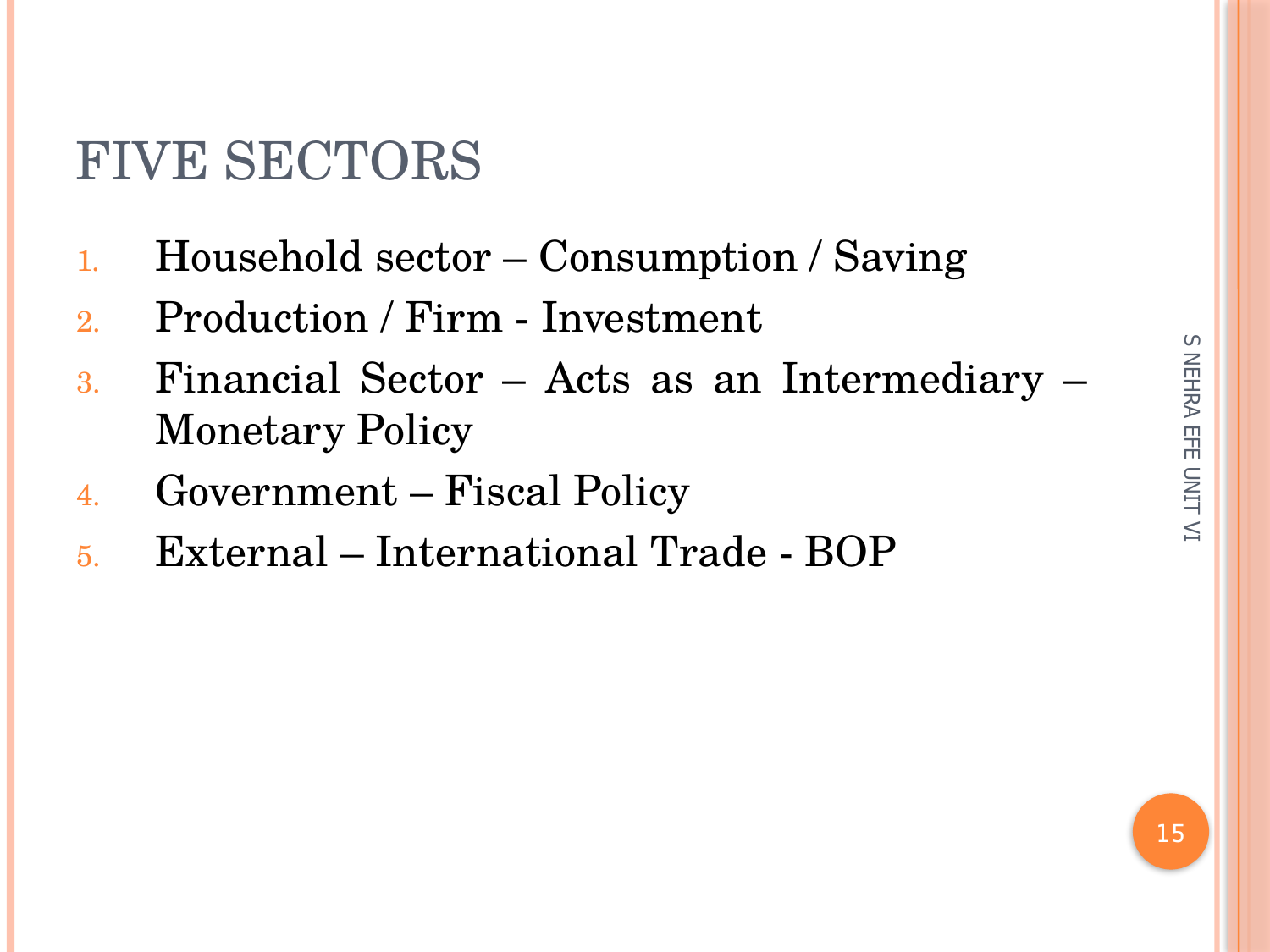

# Five Sectors
Household sector – Consumption / Saving
Production / Firm - Investment
Financial Sector – Acts as an Intermediary – Monetary Policy
Government – Fiscal Policy
External – International Trade - BOP
S NEHRA EFE UNIT VI
15